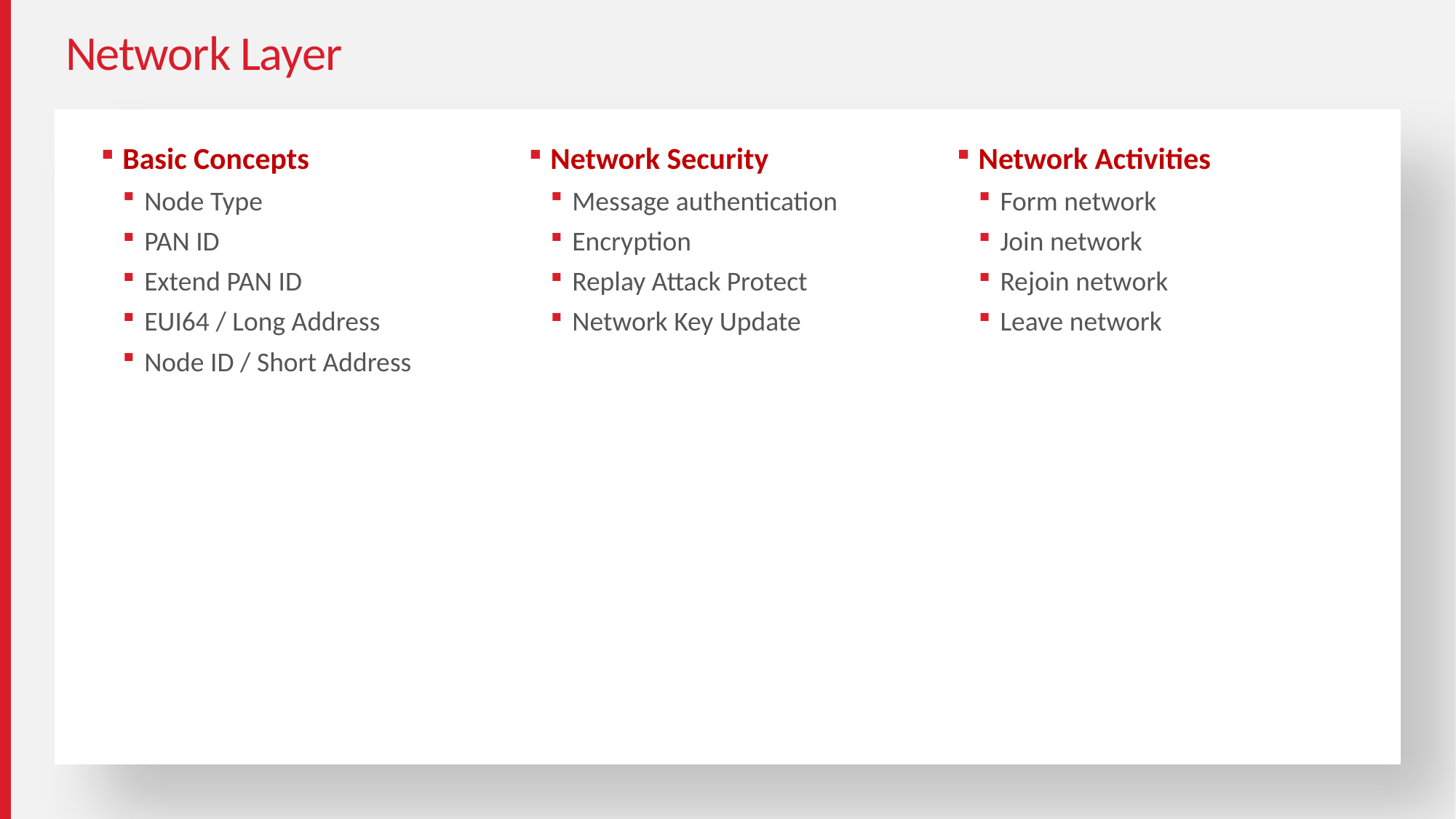

# Network Layer
Basic Concepts
Node Type
PAN ID
Extend PAN ID
EUI64 / Long Address
Node ID / Short Address
Network Security
Message authentication
Encryption
Replay Attack Protect
Network Key Update
Network Activities
Form network
Join network
Rejoin network
Leave network